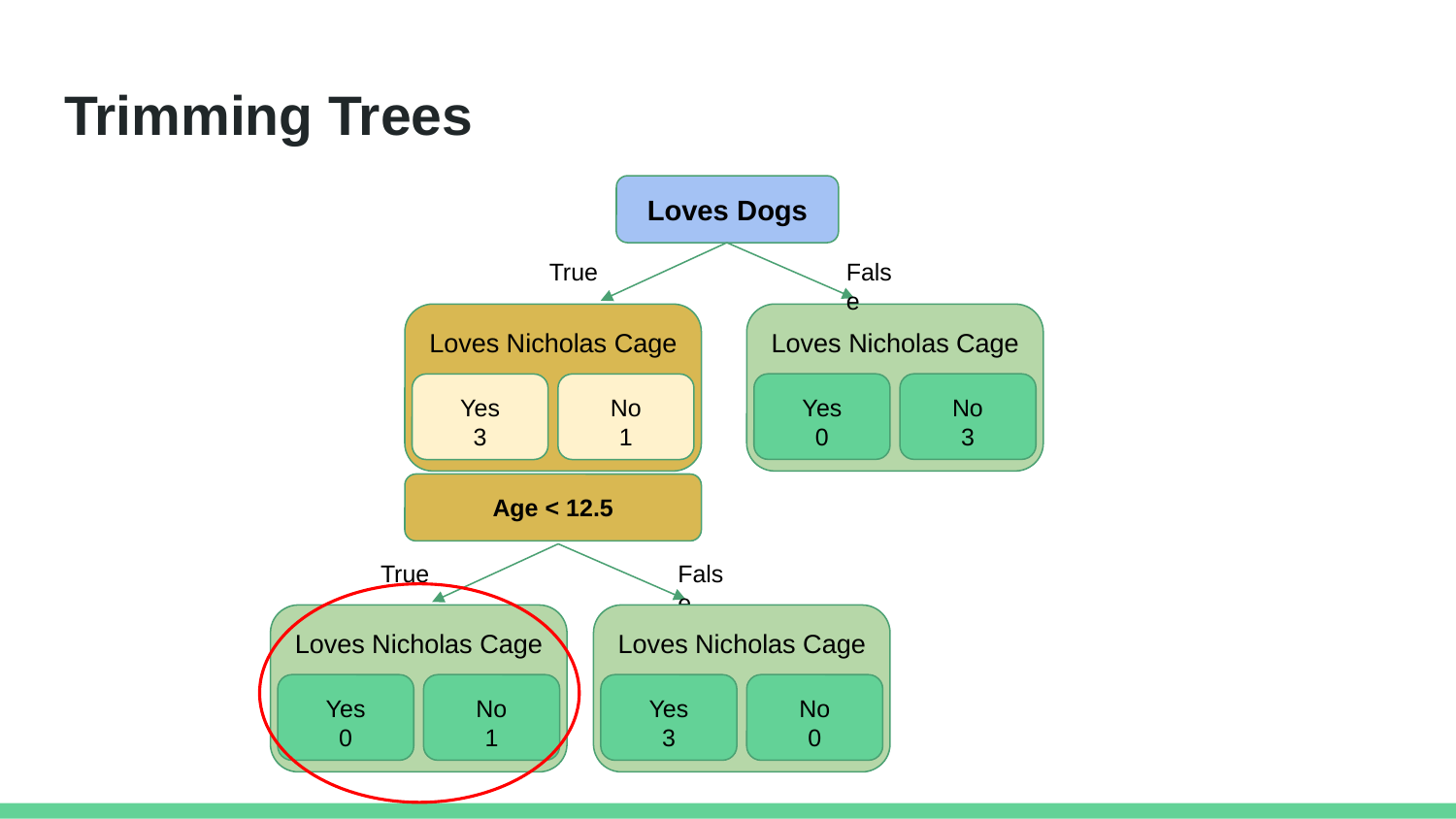

# Trimming Trees
Loves Dogs
True
False
Loves Nicholas Cage
Loves Nicholas Cage
Yes
0
No
3
Yes
3
No
1
Age < 12.5
True
False

Loves Nicholas Cage
Loves Nicholas Cage
Yes
0
No
1
Yes
3
No
0